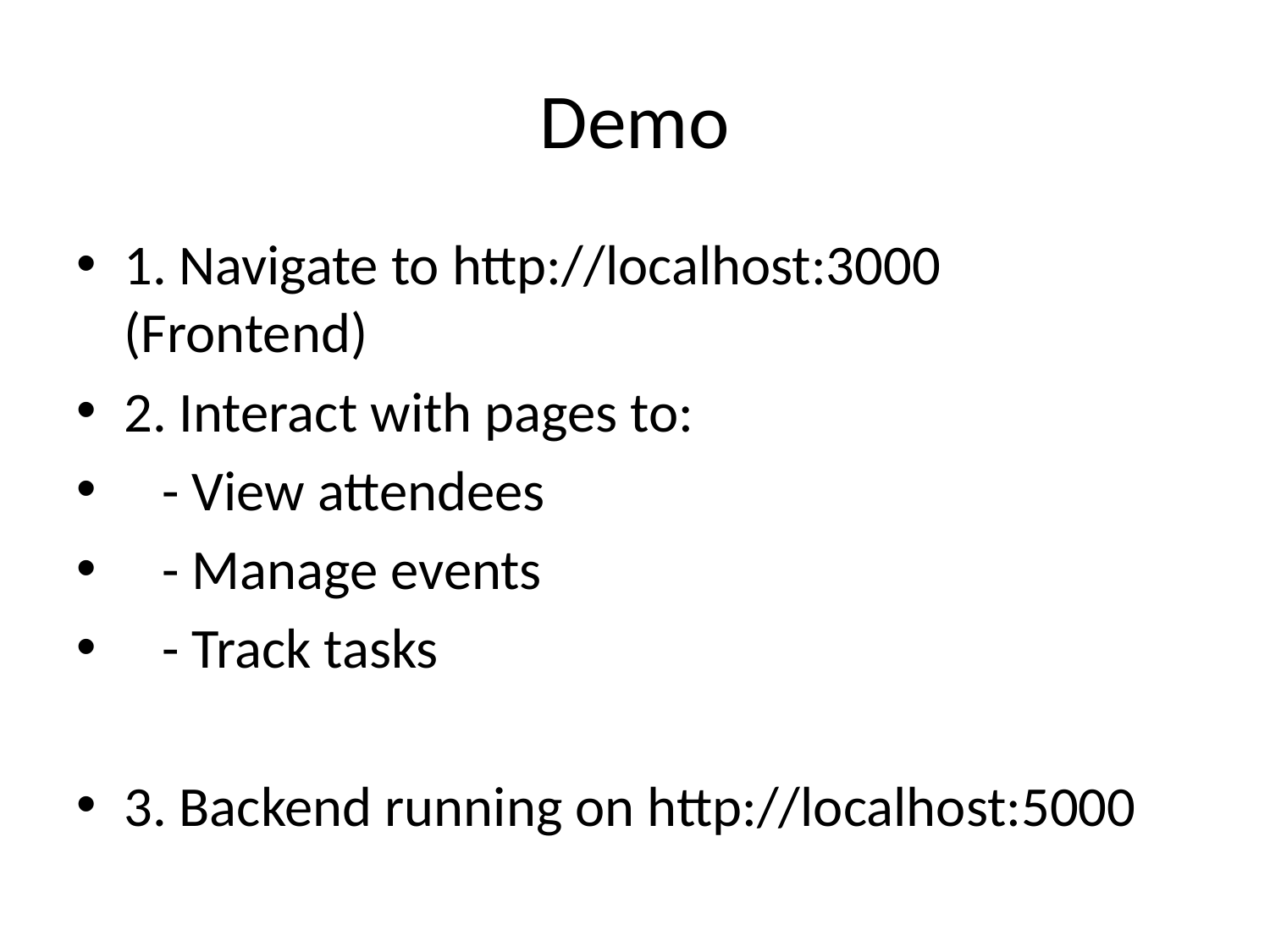

# Demo
1. Navigate to http://localhost:3000 (Frontend)
2. Interact with pages to:
   - View attendees
   - Manage events
   - Track tasks

3. Backend running on http://localhost:5000